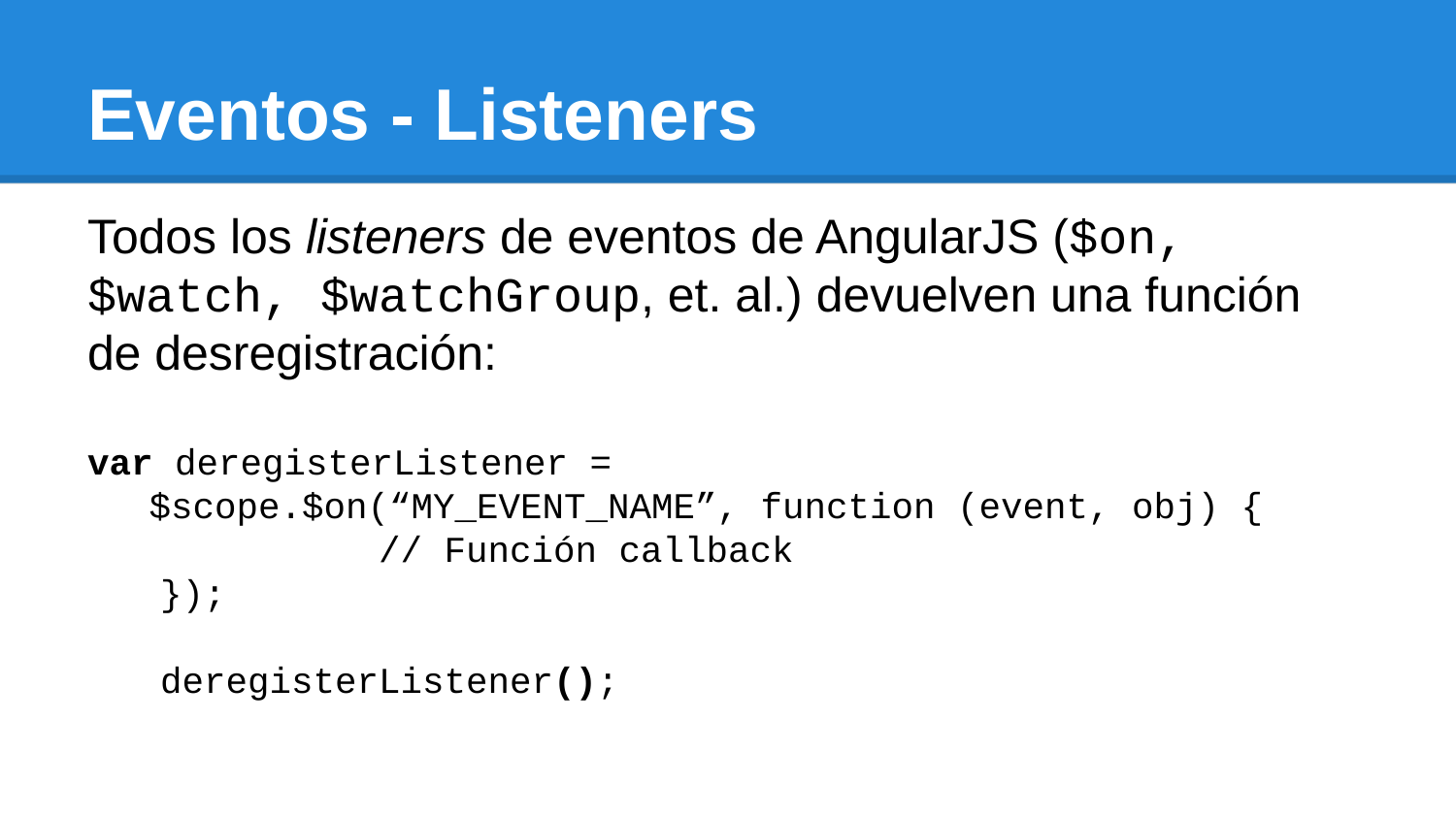

# Eventos - Listeners
Todos los listeners de eventos de AngularJS ($on, $watch, $watchGroup, et. al.) devuelven una función de desregistración:

var deregisterListener =
$scope.$on(“MY_EVENT_NAME”, function (event, obj) {
		// Función callback
});

deregisterListener();